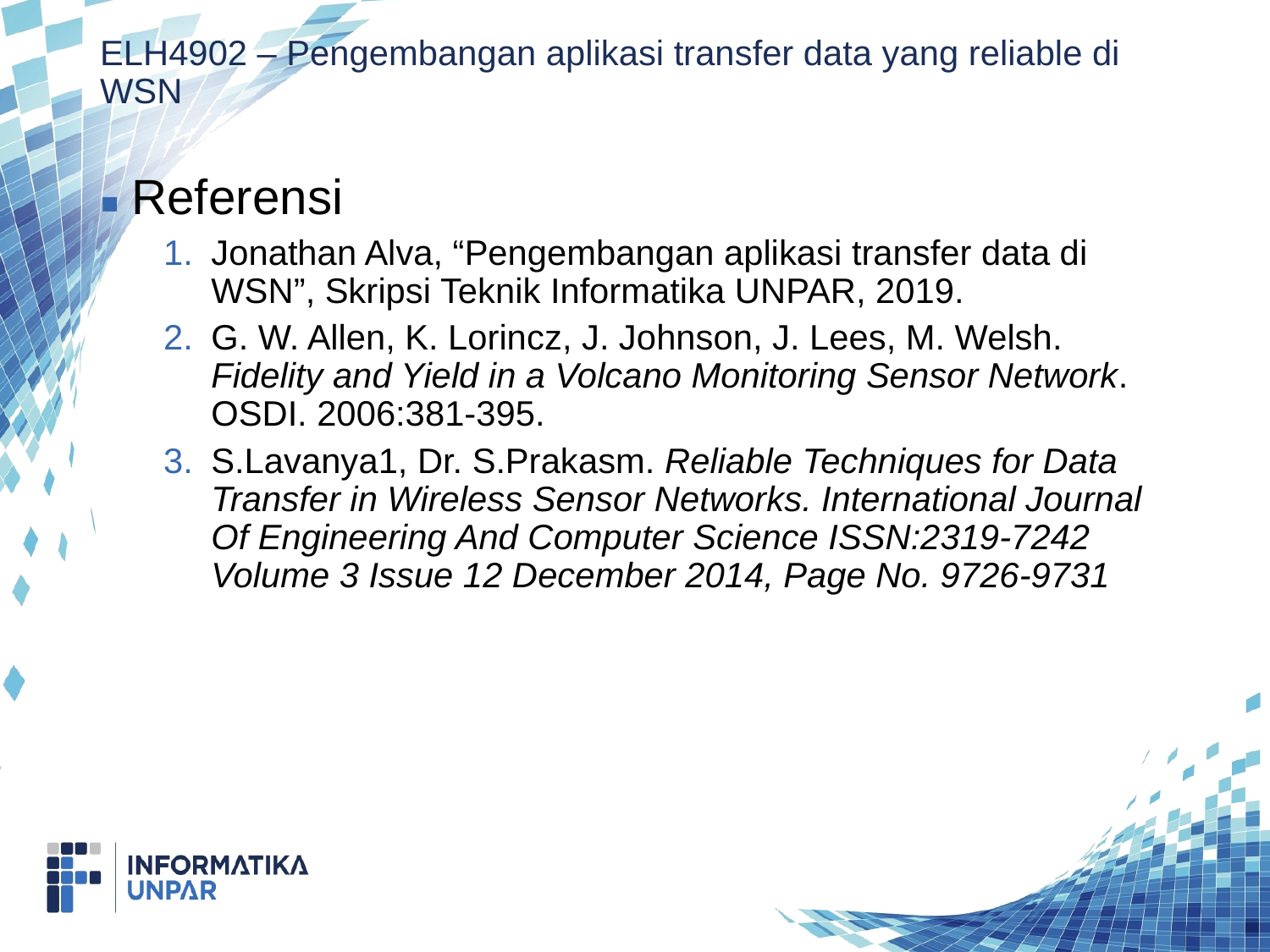

# ELH4902 – Pengembangan aplikasi transfer data yang reliable di WSN
Referensi
Jonathan Alva, “Pengembangan aplikasi transfer data di WSN”, Skripsi Teknik Informatika UNPAR, 2019.
G. W. Allen, K. Lorincz, J. Johnson, J. Lees, M. Welsh. Fidelity and Yield in a Volcano Monitoring Sensor Network. OSDI. 2006:381-395.
S.Lavanya1, Dr. S.Prakasm. Reliable Techniques for Data Transfer in Wireless Sensor Networks. International Journal Of Engineering And Computer Science ISSN:2319-7242 Volume 3 Issue 12 December 2014, Page No. 9726-9731